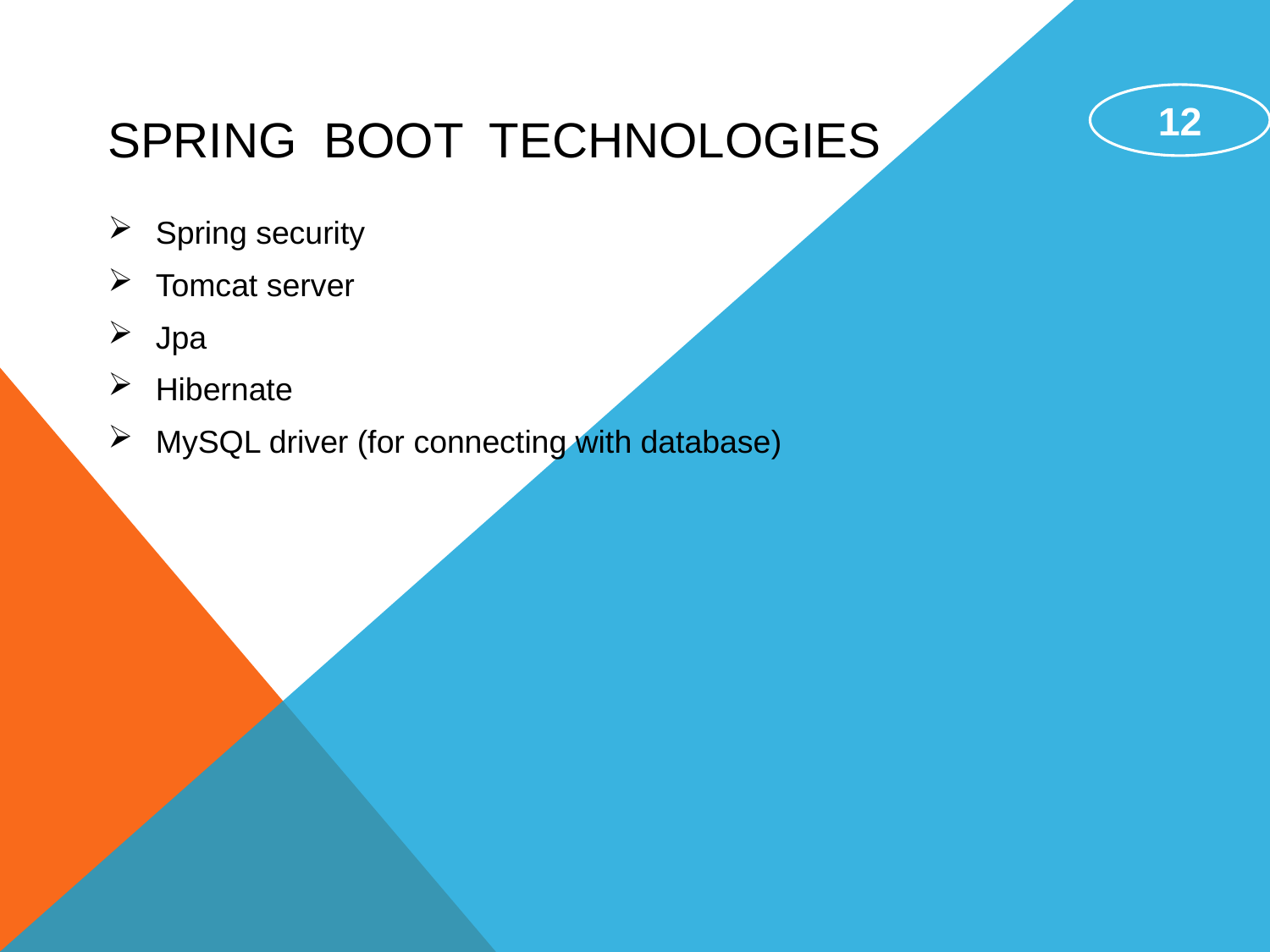

# Spring  Boot  Technologies
12
Spring security
Tomcat server
Jpa
Hibernate
MySQL driver (for connecting with database)